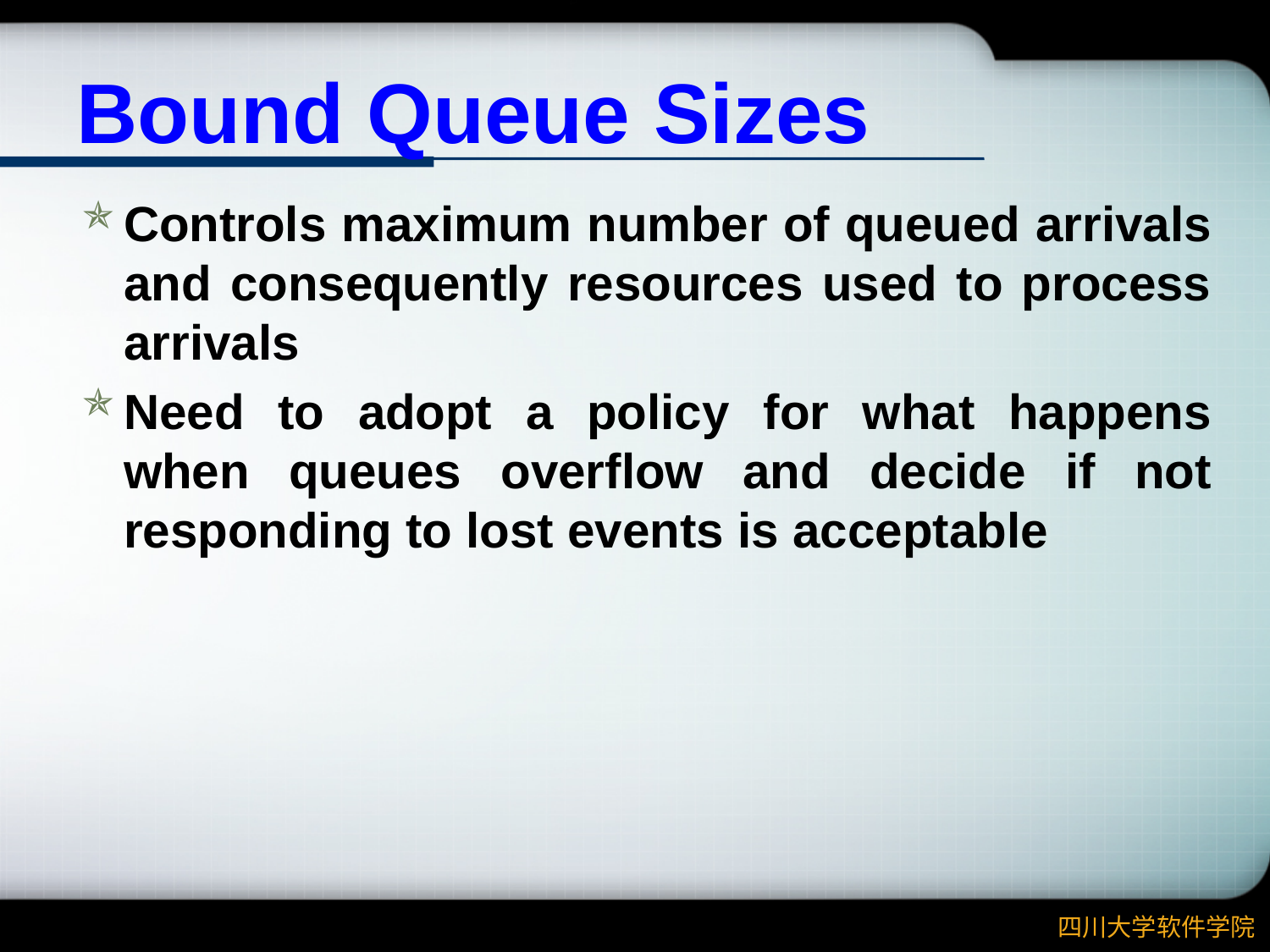

# Bound Queue Sizes
Controls maximum number of queued arrivals and consequently resources used to process arrivals
Need to adopt a policy for what happens when queues overflow and decide if not responding to lost events is acceptable